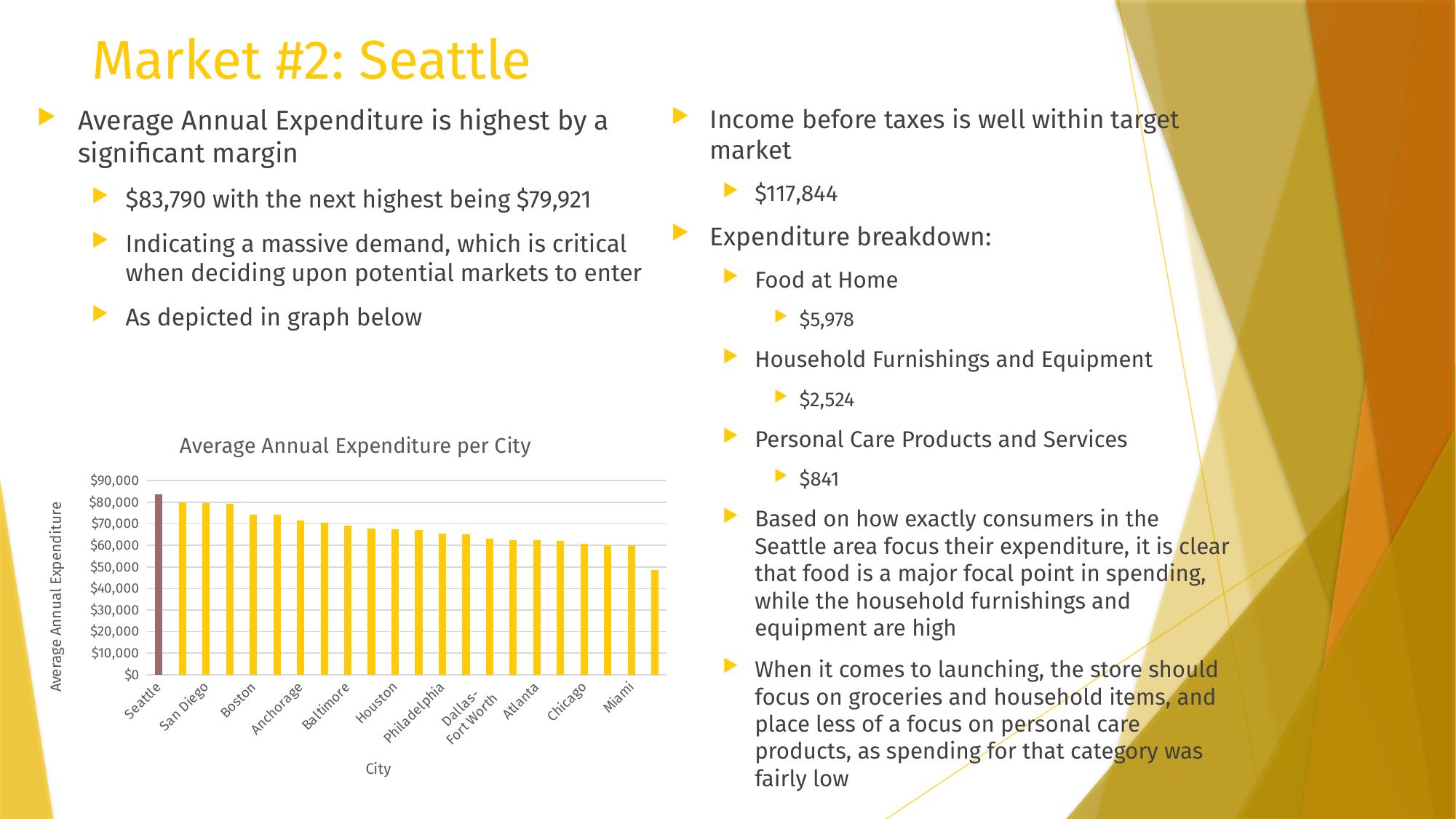

# Market #2: Seattle
Average Annual Expenditure is highest by a significant margin
$83,790 with the next highest being $79,921
Indicating a massive demand, which is critical when deciding upon potential markets to enter
As depicted in graph below
Income before taxes is well within target market
$117,844
Expenditure breakdown:
Food at Home
$5,978
Household Furnishings and Equipment
$2,524
Personal Care Products and Services
$841
Based on how exactly consumers in the Seattle area focus their expenditure, it is clear that food is a major focal point in spending, while the household furnishings and equipment are high
When it comes to launching, the store should focus on groceries and household items, and place less of a focus on personal care products, as spending for that category was fairly low

### Chart: Average Annual Expenditure per City

| Category | Average Annual Expenditure |
|---|---|
| Seattle | 83790.0 |
| Washington
D.C. | 79921.0 |
| San Diego | 79585.0 |
| San
Francisco | 79291.0 |
| Boston | 74316.0 |
| Denver | 74088.0 |
| Anchorage | 71606.0 |
| Minneapolis-
St. Paul | 70487.0 |
| Baltimore | 69126.0 |
| New York | 67782.0 |
| Houston | 67304.0 |
| Los
Angeles | 66971.0 |
| Philadelphia | 65436.0 |
| Honolulu | 65099.0 |
| Dallas-
Fort Worth | 63207.0 |
| St. Louis | 62394.0 |
| Atlanta | 62250.0 |
| Phoenix | 62072.0 |
| Chicago | 60582.0 |
| Detroit | 60183.0 |
| Miami | 59947.0 |
| Tampa | 48654.0 |